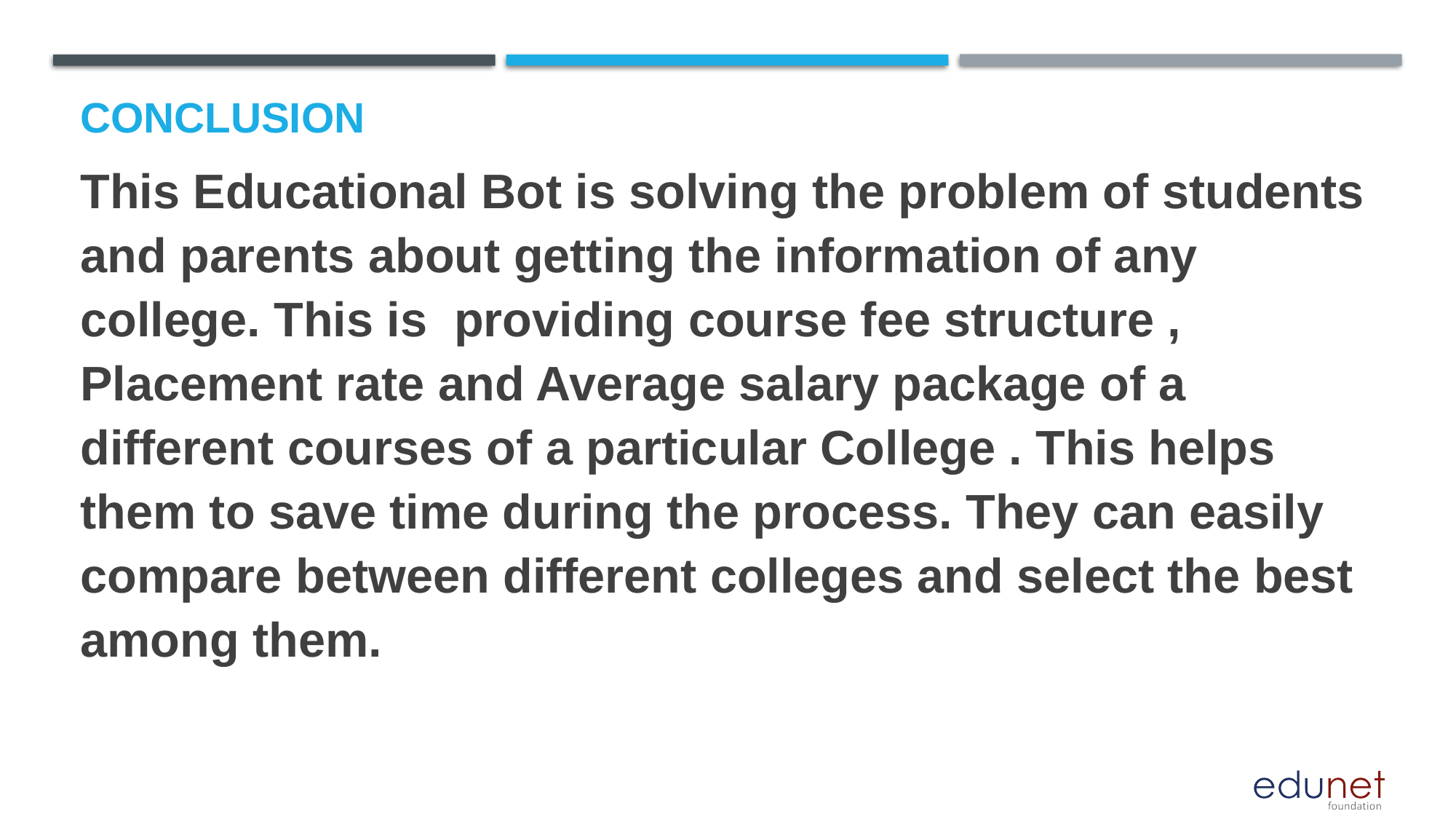

# Conclusion
This Educational Bot is solving the problem of students and parents about getting the information of any college. This is  providing course fee structure , Placement rate and Average salary package of a different courses of a particular College . This helps them to save time during the process. They can easily compare between different colleges and select the best among them.